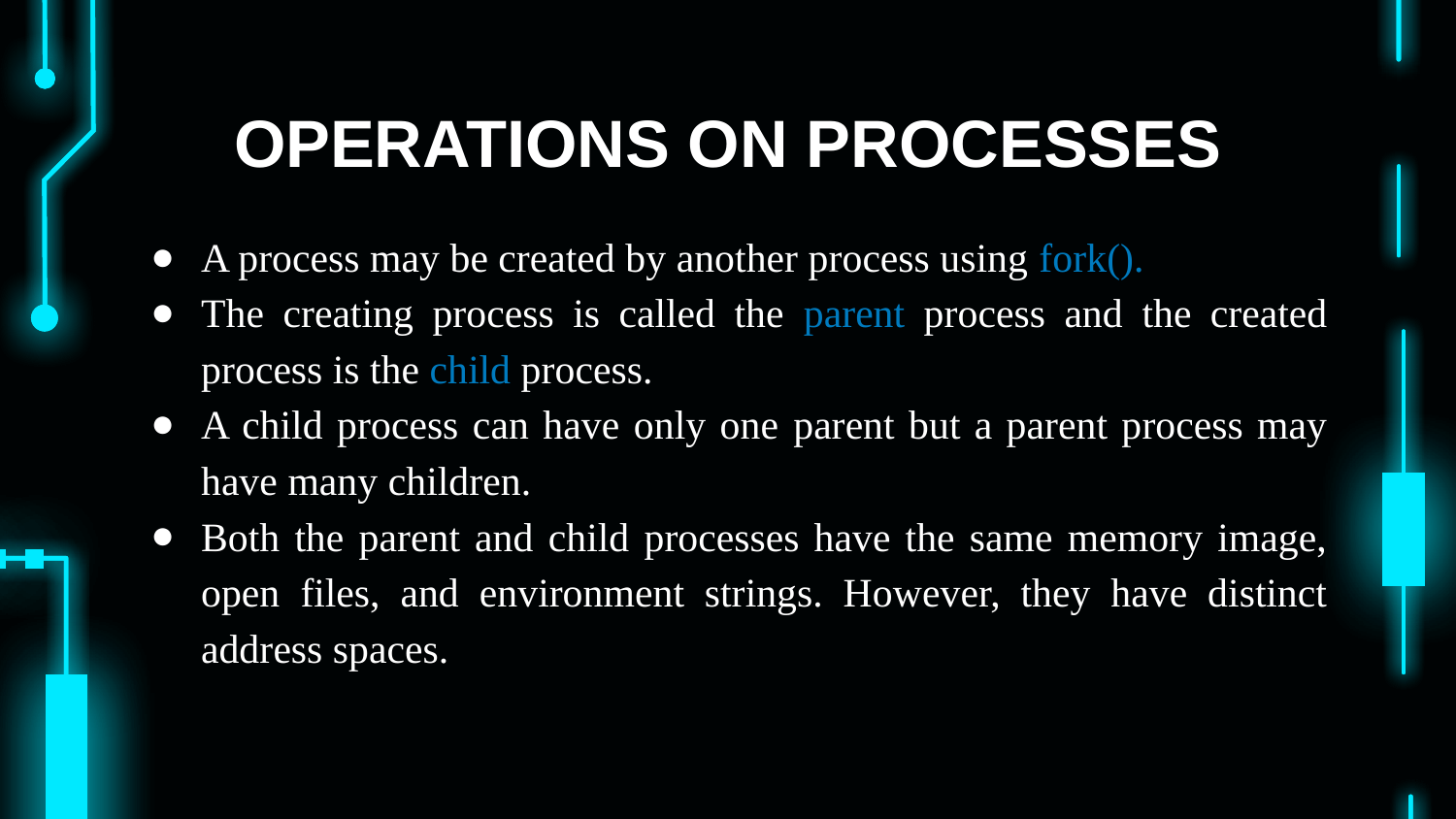

# OPERATIONS ON PROCESSES
A process may be created by another process using fork().
The creating process is called the parent process and the created process is the child process.
A child process can have only one parent but a parent process may have many children.
Both the parent and child processes have the same memory image, open files, and environment strings. However, they have distinct address spaces.